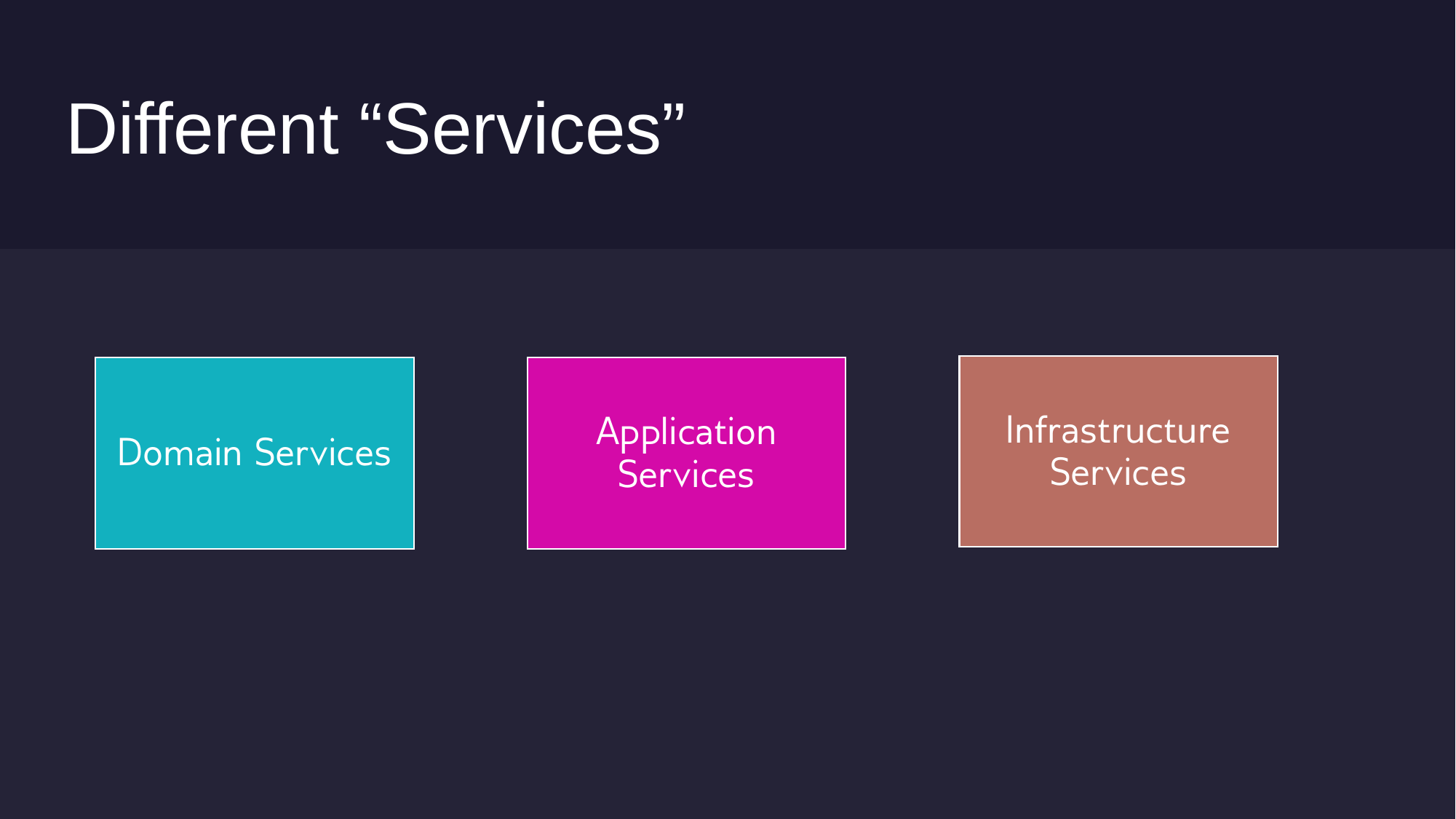

# Different “Services”

Infrastructure Services

Application Services

Domain Services